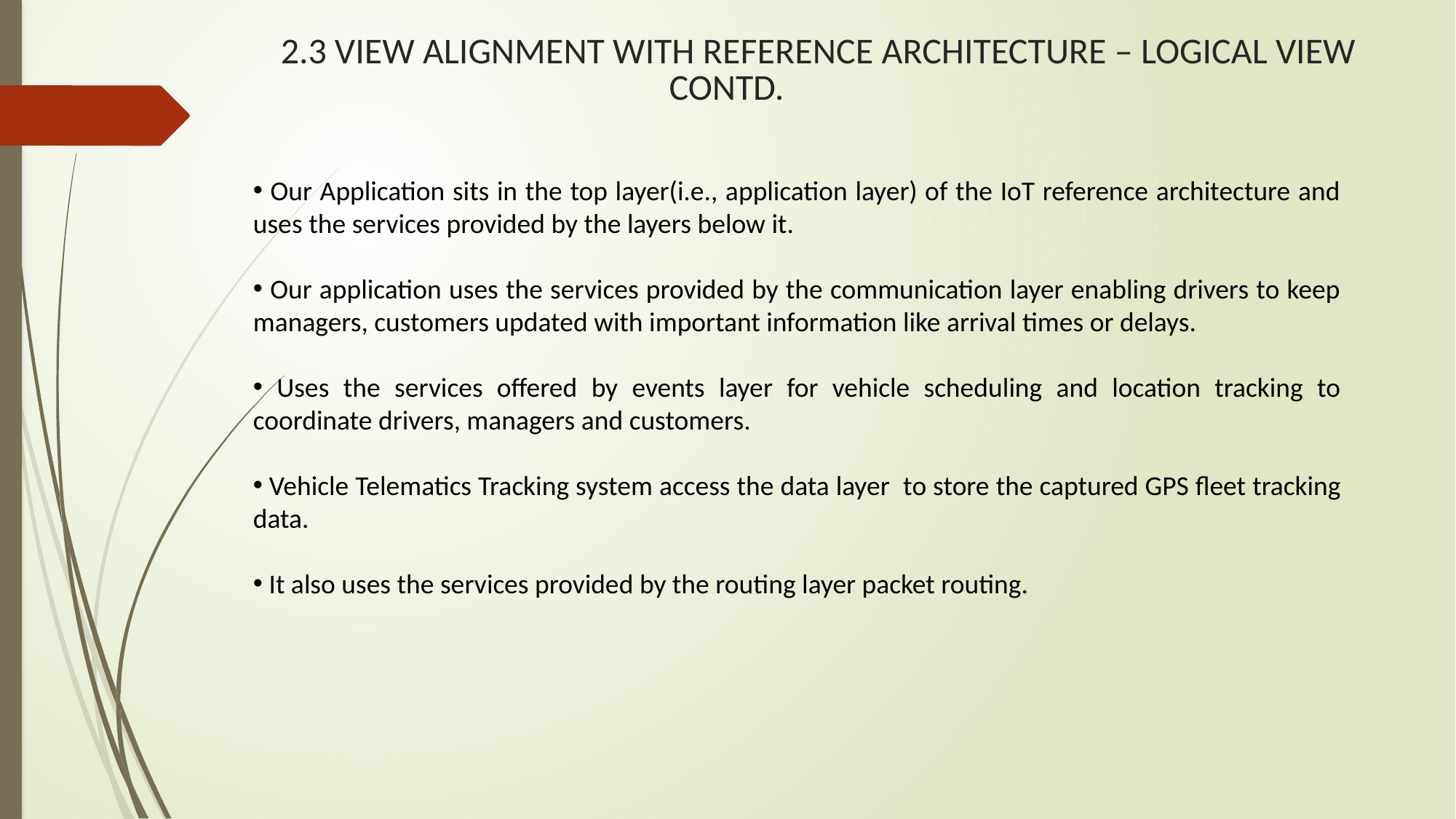

2.3 VIEW ALIGNMENT WITH REFERENCE ARCHITECTURE – LOGICAL VIEW
CONTD.
 Our Application sits in the top layer(i.e., application layer) of the IoT reference architecture and uses the services provided by the layers below it.

 Our application uses the services provided by the communication layer enabling drivers to keep managers, customers updated with important information like arrival times or delays.

 Uses the services offered by events layer for vehicle scheduling and location tracking to coordinate drivers, managers and customers.

 Vehicle Telematics Tracking system access the data layer  to store the captured GPS fleet tracking data.

 It also uses the services provided by the routing layer packet routing.